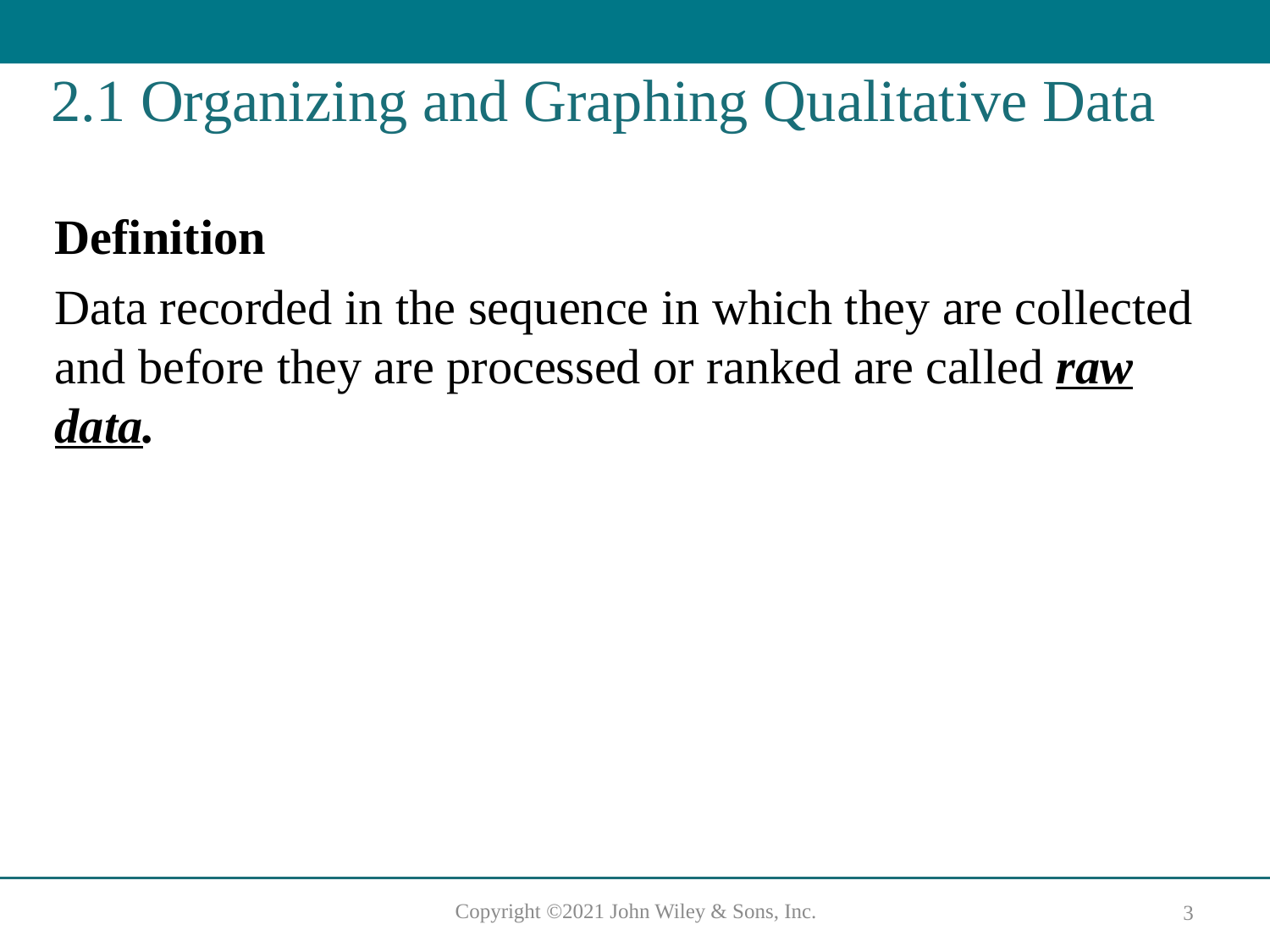

# 2.1 Organizing and Graphing Qualitative Data
Definition
Data recorded in the sequence in which they are collected and before they are processed or ranked are called raw data.